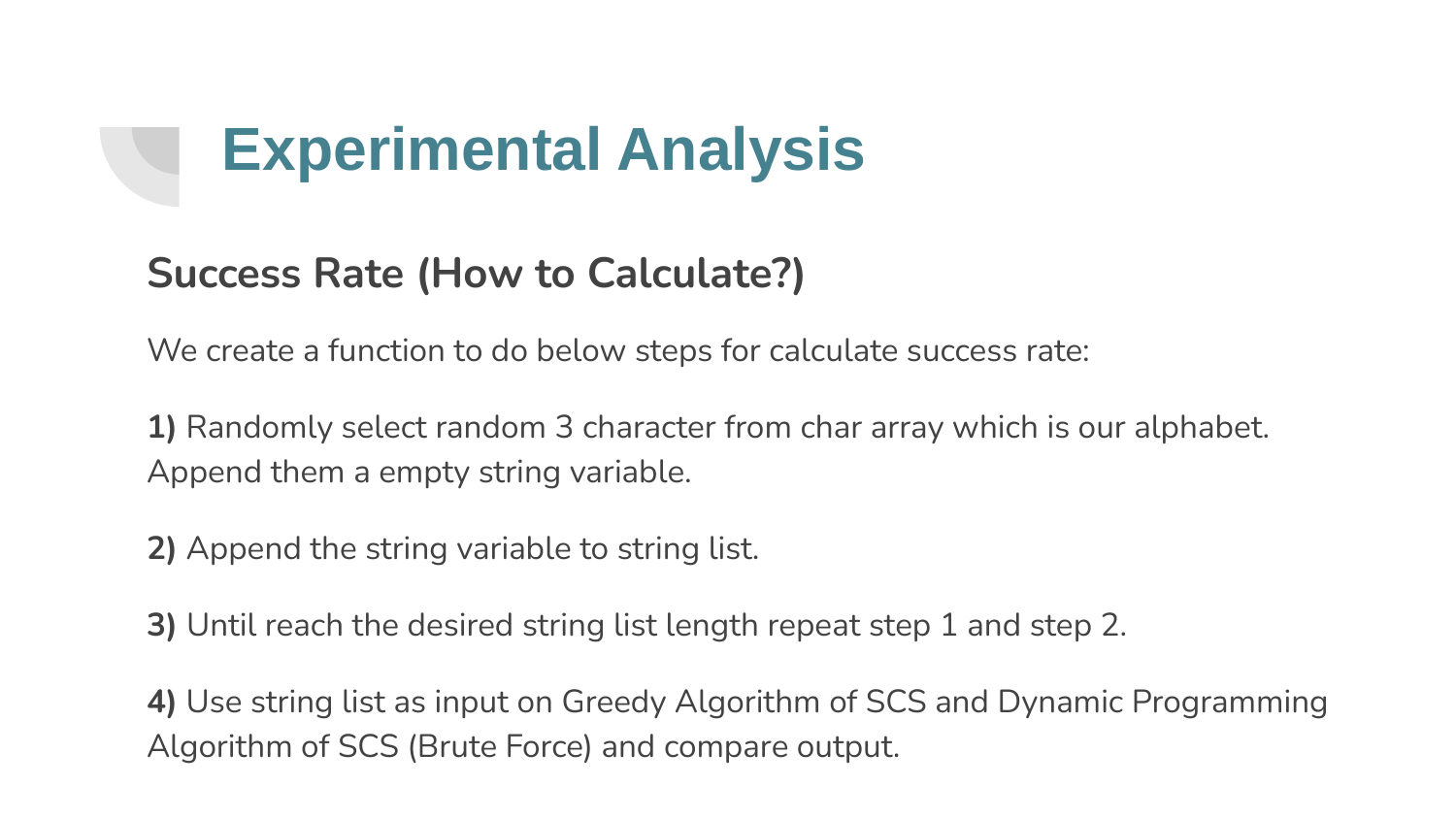

# Experimental Analysis
Success Rate (How to Calculate?)

We create a function to do below steps for calculate success rate:
1) Randomly select random 3 character from char array which is our alphabet. Append them a empty string variable.
2) Append the string variable to string list.
3) Until reach the desired string list length repeat step 1 and step 2.
4) Use string list as input on Greedy Algorithm of SCS and Dynamic Programming Algorithm of SCS (Brute Force) and compare output.